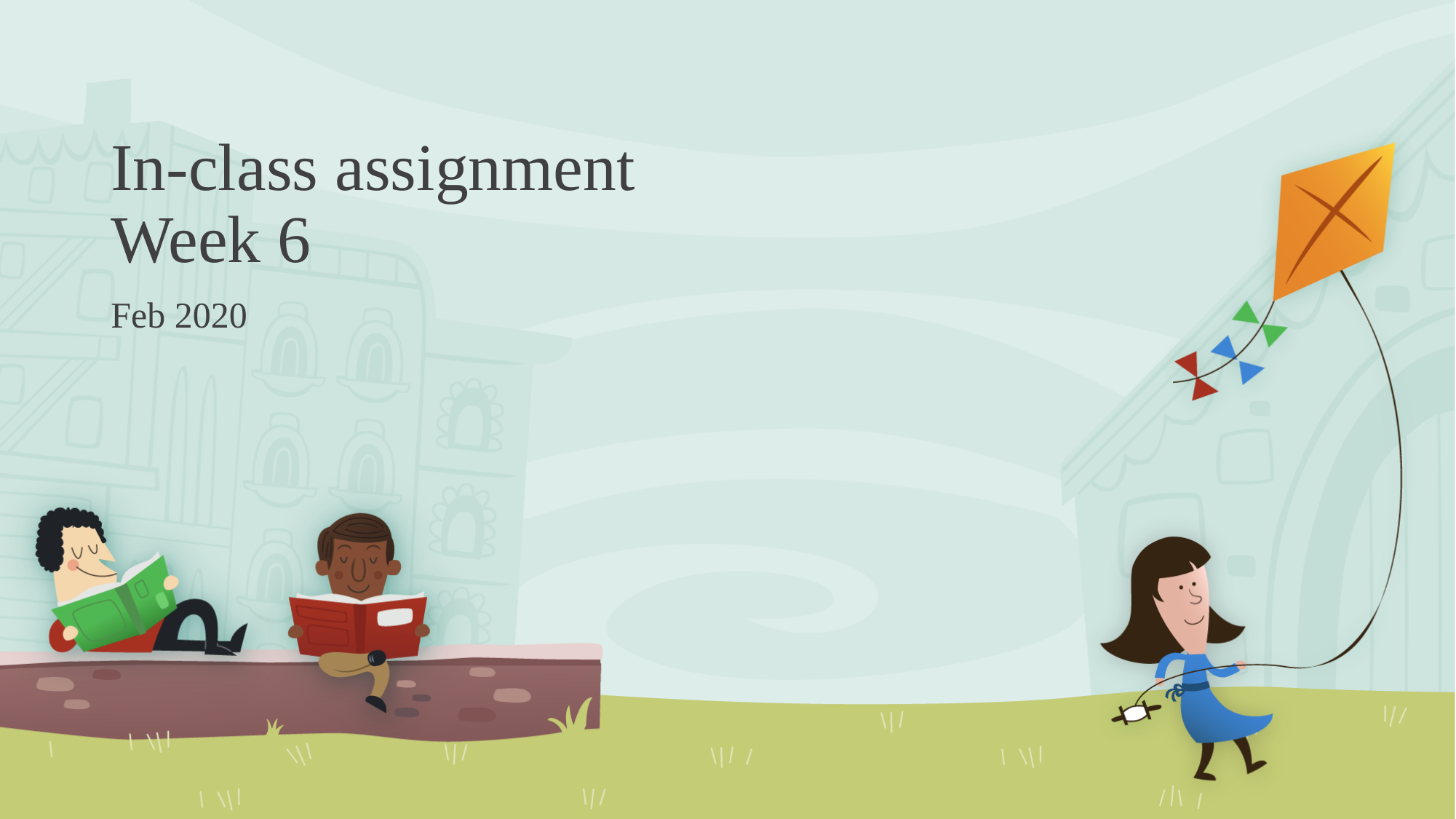

# In-class assignment Week 6
Feb 2020